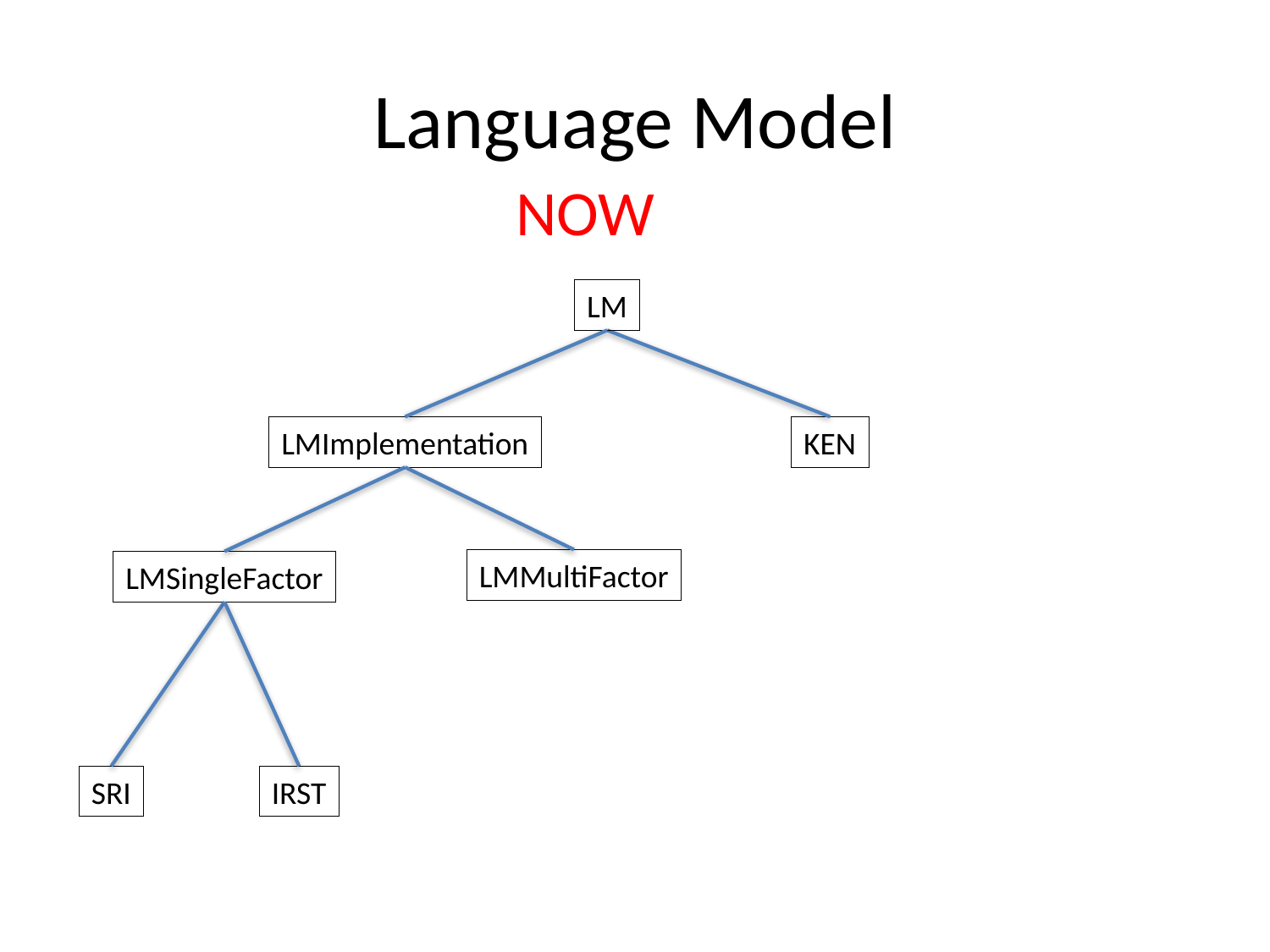

# Language Model
NOW
LM
LMImplementation
KEN
LMMultiFactor
LMSingleFactor
SRI
IRST